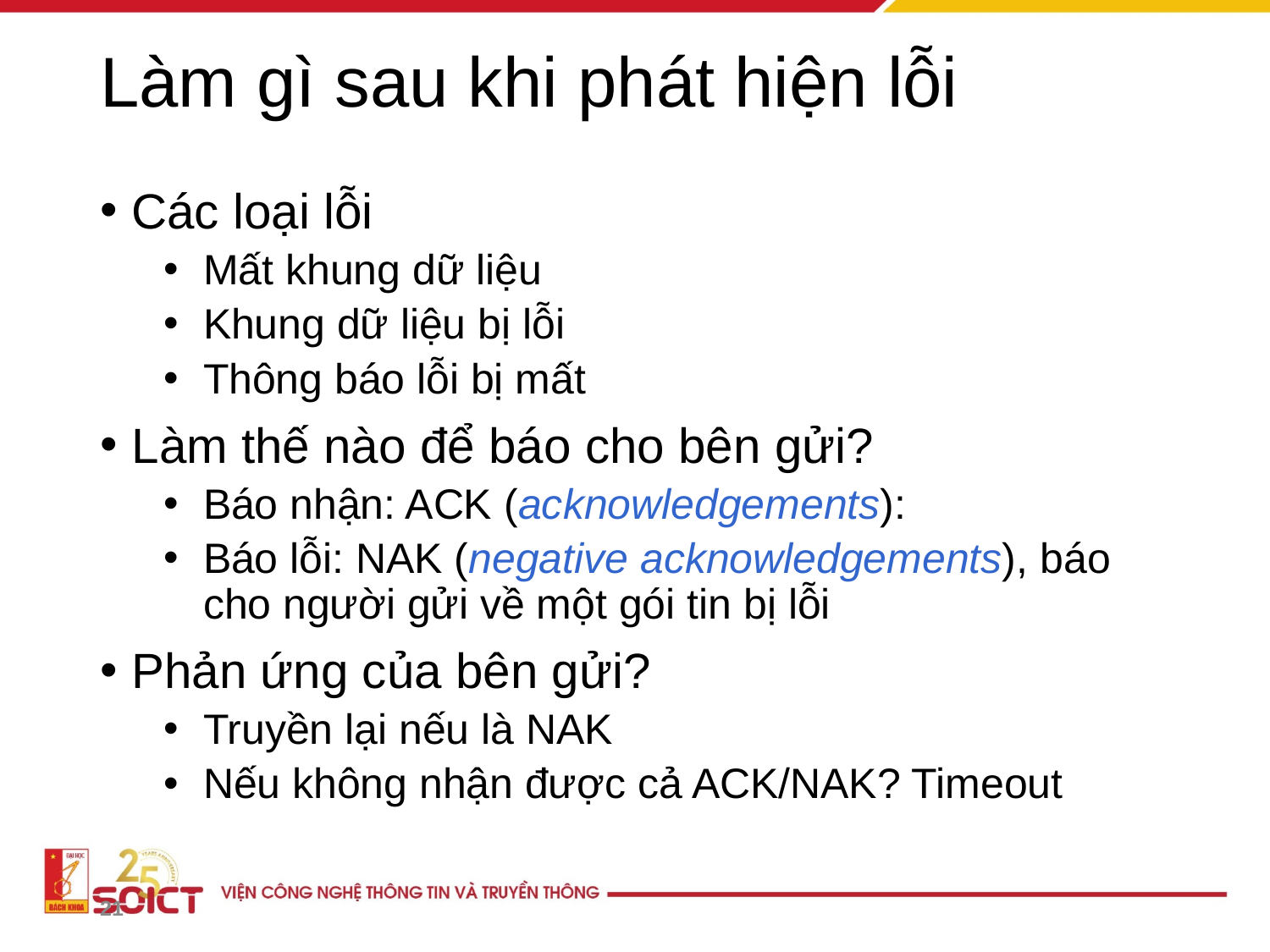

# Làm gì sau khi phát hiện lỗi
Các loại lỗi
Mất khung dữ liệu
Khung dữ liệu bị lỗi
Thông báo lỗi bị mất
Làm thế nào để báo cho bên gửi?
Báo nhận: ACK (acknowledgements):
Báo lỗi: NAK (negative acknowledgements), báo cho người gửi về một gói tin bị lỗi
Phản ứng của bên gửi?
Truyền lại nếu là NAK
Nếu không nhận được cả ACK/NAK? Timeout

21